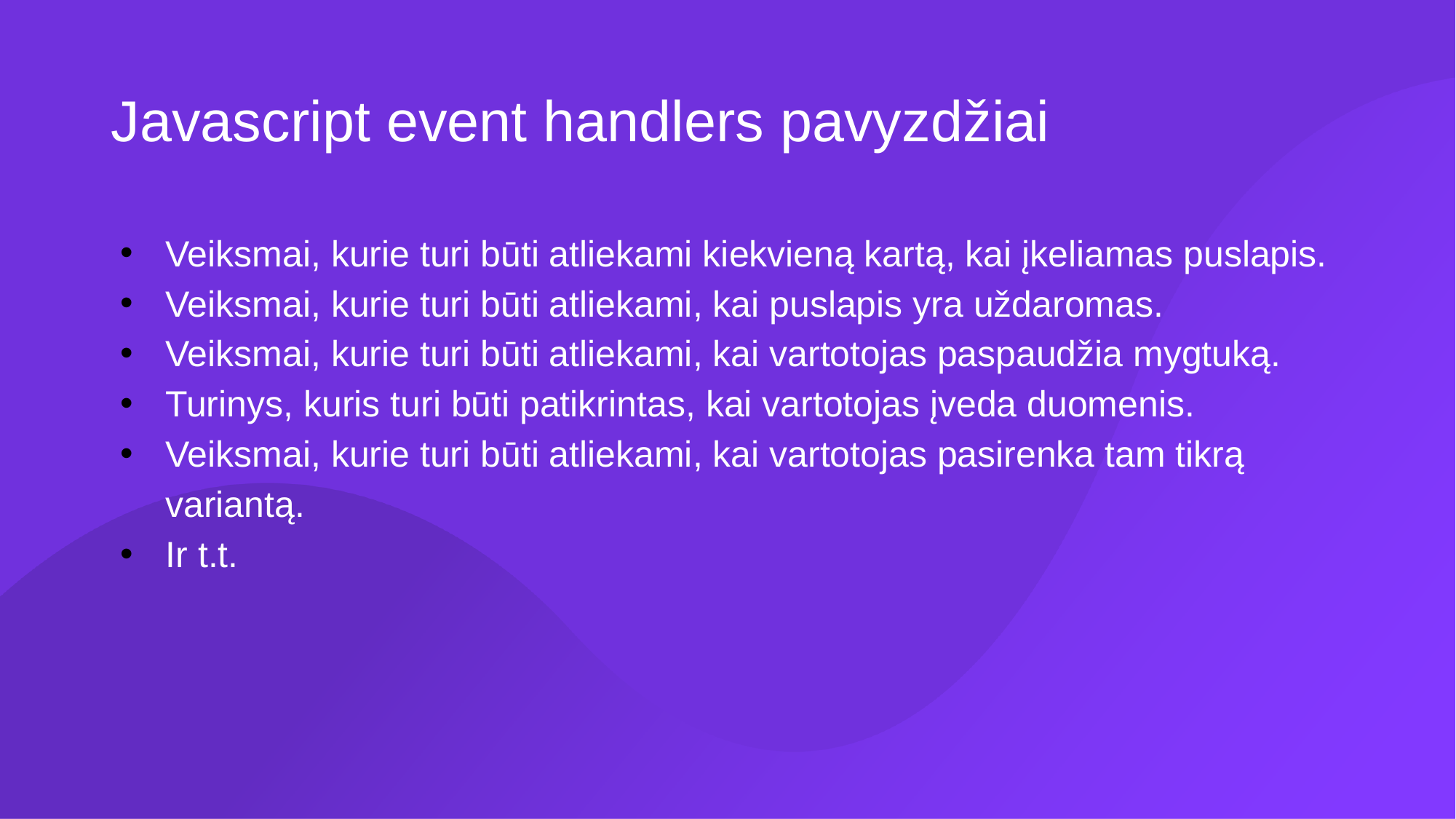

# Javascript event handlers pavyzdžiai
Veiksmai, kurie turi būti atliekami kiekvieną kartą, kai įkeliamas puslapis.
Veiksmai, kurie turi būti atliekami, kai puslapis yra uždaromas.
Veiksmai, kurie turi būti atliekami, kai vartotojas paspaudžia mygtuką.
Turinys, kuris turi būti patikrintas, kai vartotojas įveda duomenis.
Veiksmai, kurie turi būti atliekami, kai vartotojas pasirenka tam tikrą variantą.
Ir t.t.